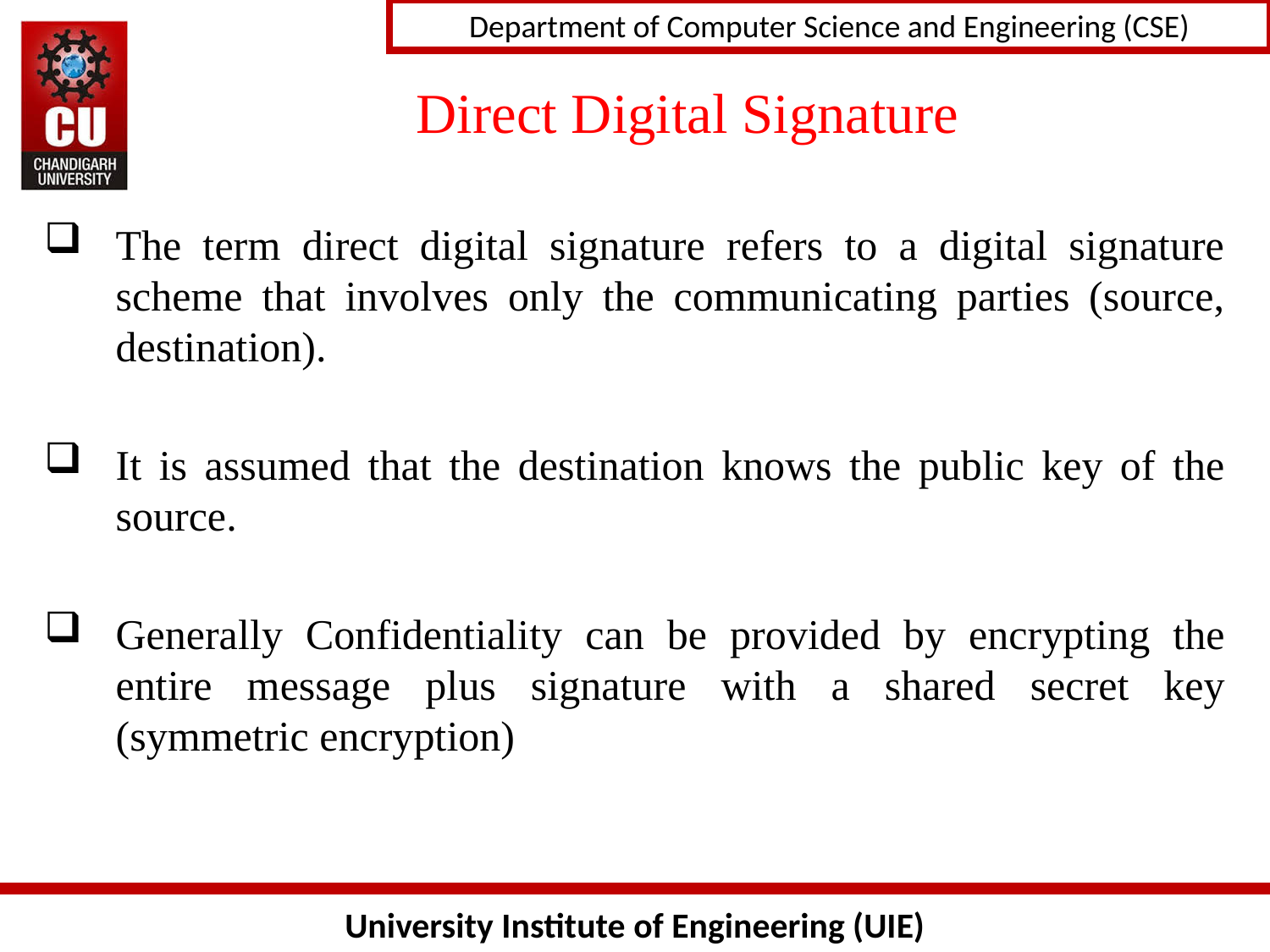

# Direct Digital Signature
The term direct digital signature refers to a digital signature scheme that involves only the communicating parties (source, destination).

It is assumed that the destination knows the public key of the source.

Generally Confidentiality can be provided by encrypting the entire message plus signature with a shared secret key (symmetric encryption)